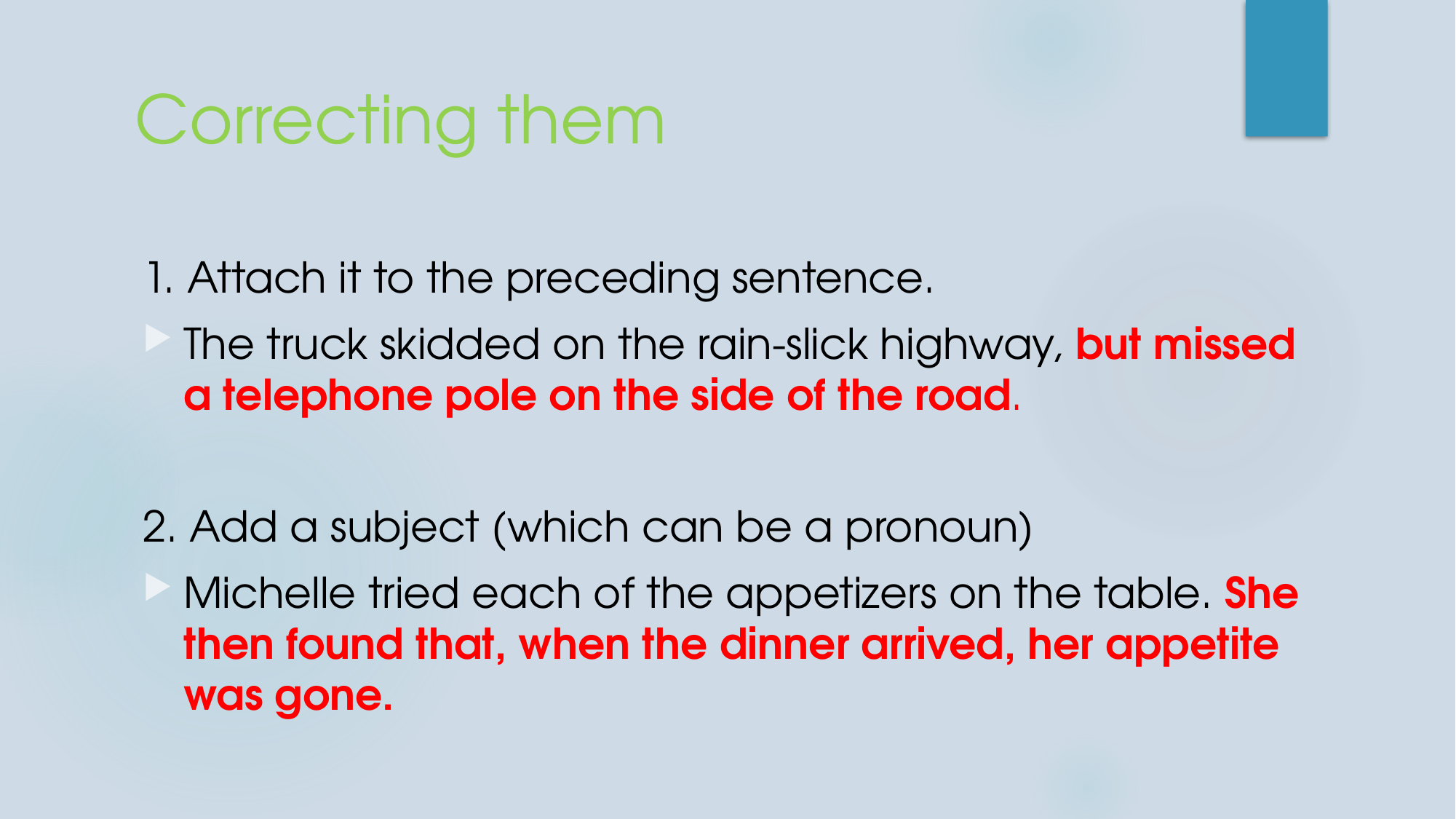

# Correcting them
1. Attach it to the preceding sentence.
The truck skidded on the rain-slick highway, but missed a telephone pole on the side of the road.

2. Add a subject (which can be a pronoun)
Michelle tried each of the appetizers on the table. She then found that, when the dinner arrived, her appetite was gone.